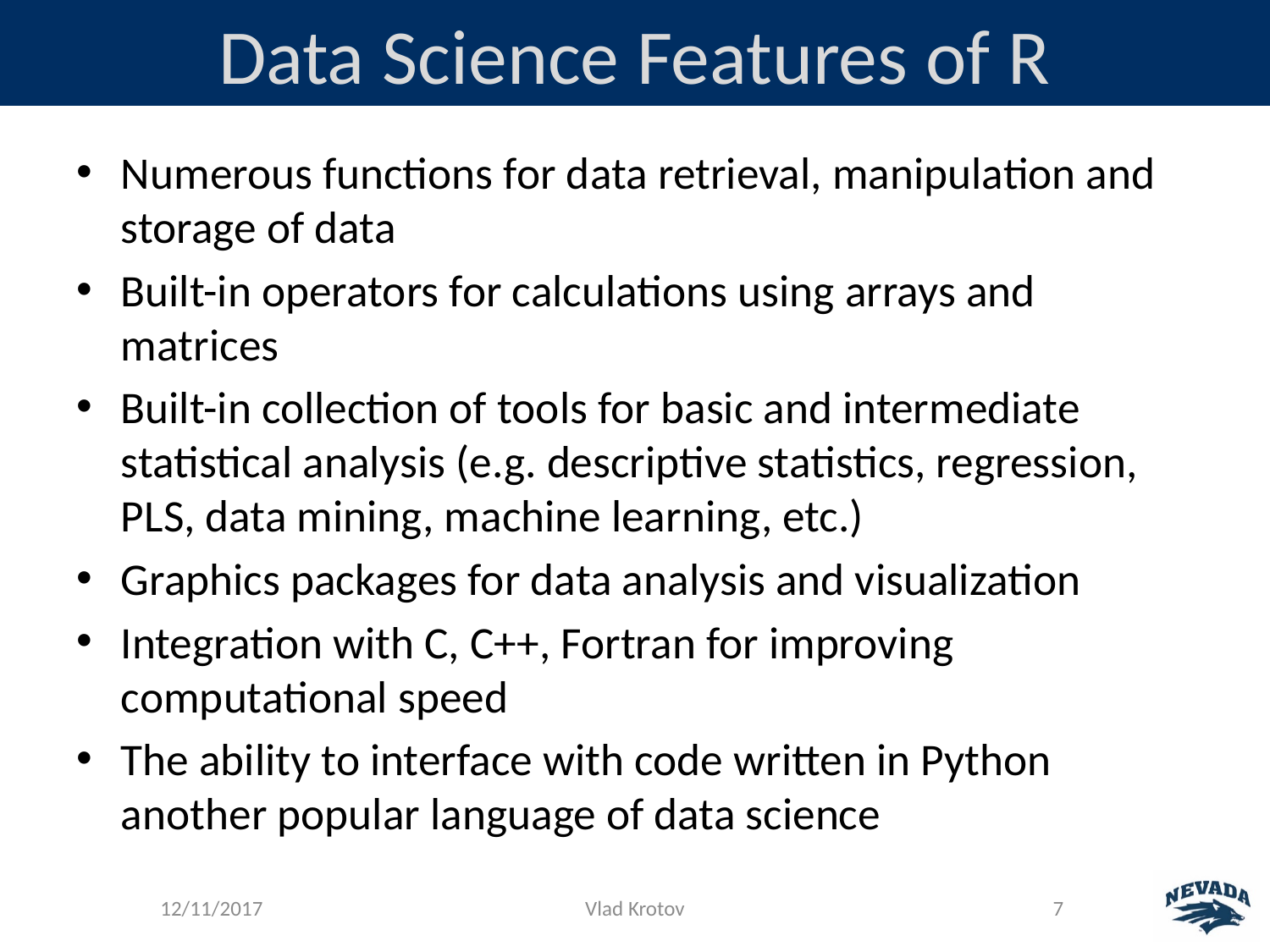

# Data Science Features of R
Numerous functions for data retrieval, manipulation and storage of data
Built-in operators for calculations using arrays and matrices
Built-in collection of tools for basic and intermediate statistical analysis (e.g. descriptive statistics, regression, PLS, data mining, machine learning, etc.)
Graphics packages for data analysis and visualization
Integration with C, C++, Fortran for improving computational speed
The ability to interface with code written in Python another popular language of data science
12/11/2017
Vlad Krotov
7